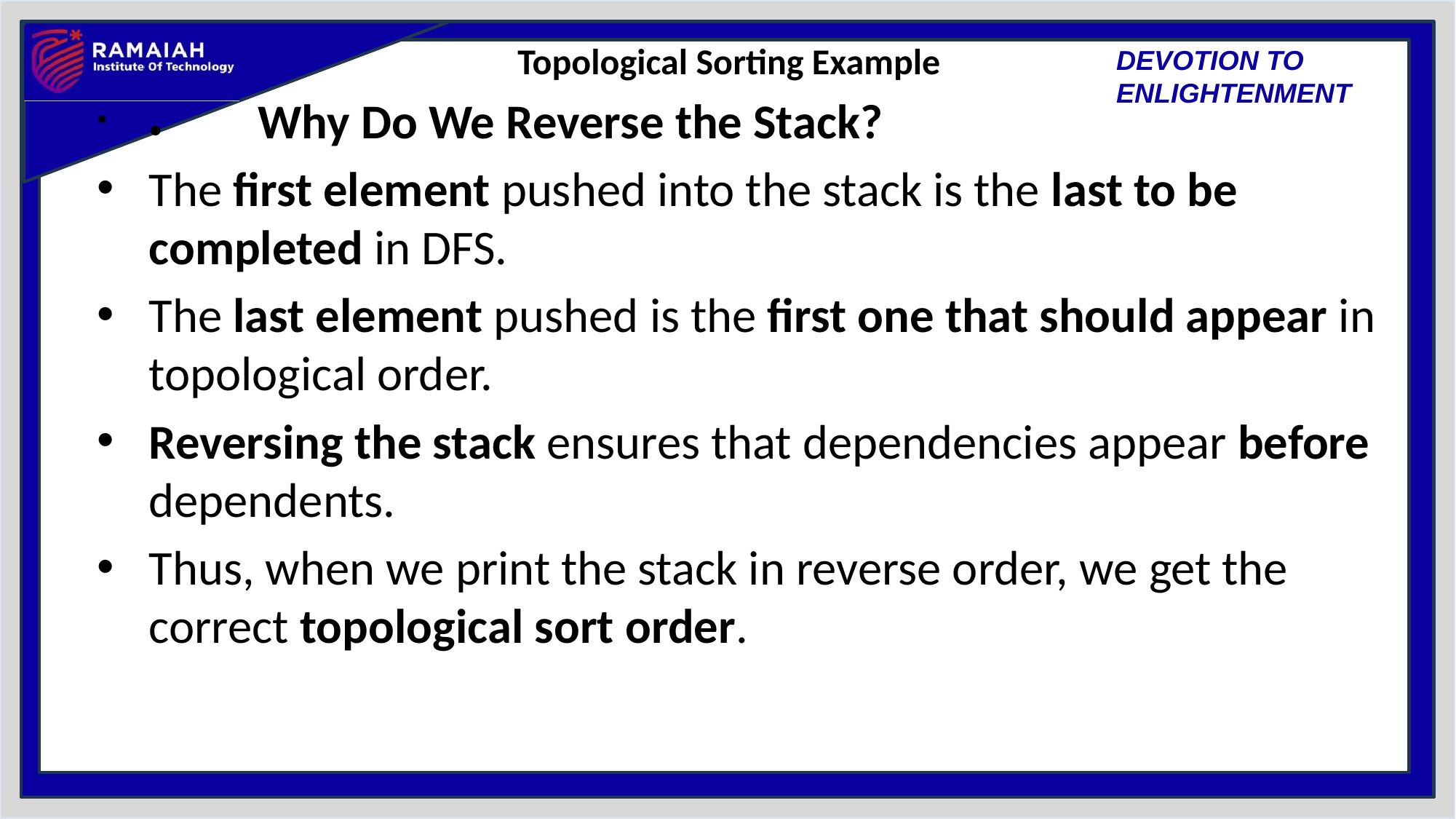

# Topological Sorting Example
•	Why Do We Reverse the Stack?
The first element pushed into the stack is the last to be completed in DFS.
The last element pushed is the first one that should appear in topological order.
Reversing the stack ensures that dependencies appear before dependents.
Thus, when we print the stack in reverse order, we get the correct topological sort order.